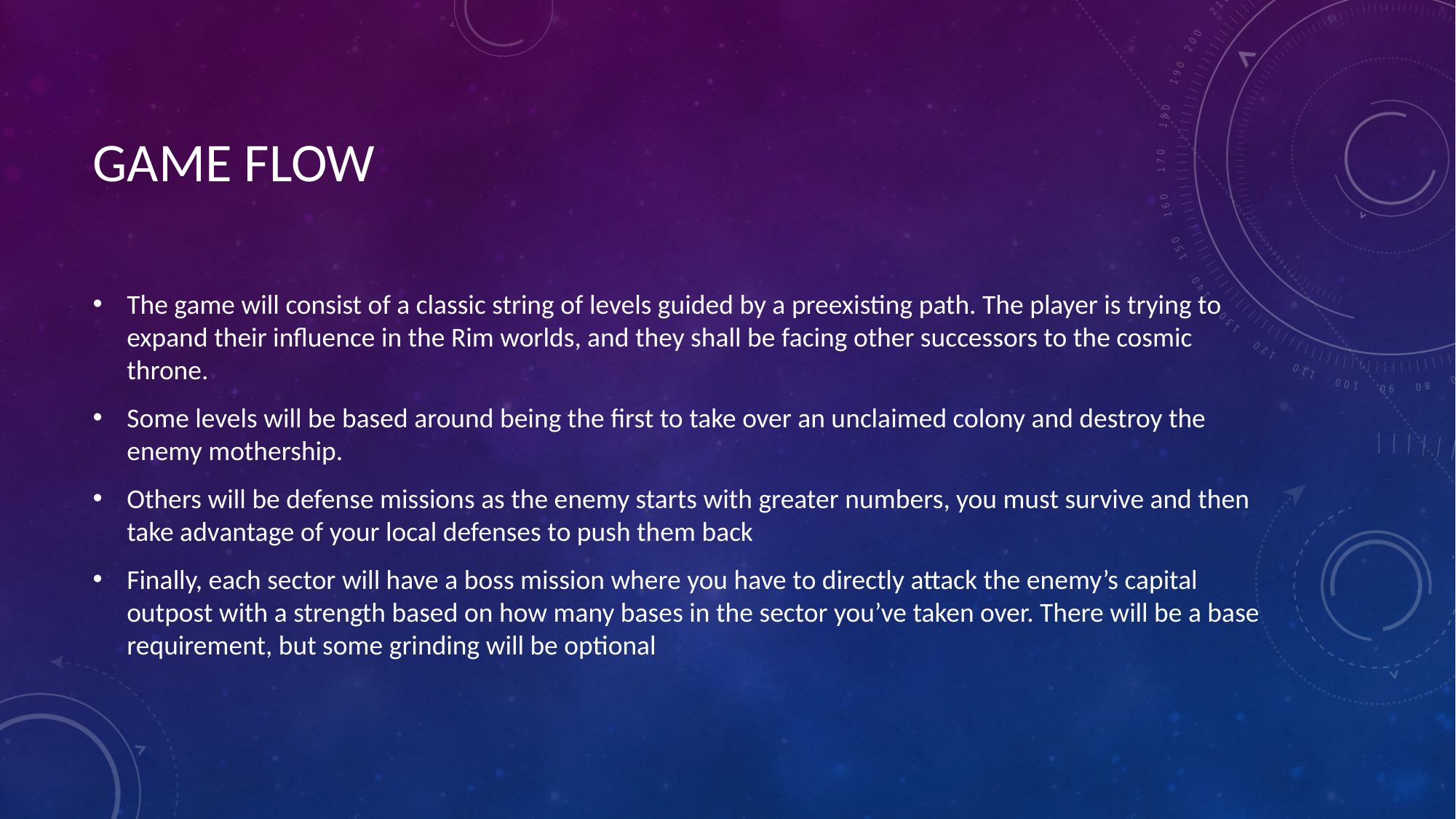

# Game Flow
The game will consist of a classic string of levels guided by a preexisting path. The player is trying to expand their influence in the Rim worlds, and they shall be facing other successors to the cosmic throne.
Some levels will be based around being the first to take over an unclaimed colony and destroy the enemy mothership.
Others will be defense missions as the enemy starts with greater numbers, you must survive and then take advantage of your local defenses to push them back
Finally, each sector will have a boss mission where you have to directly attack the enemy’s capital outpost with a strength based on how many bases in the sector you’ve taken over. There will be a base requirement, but some grinding will be optional